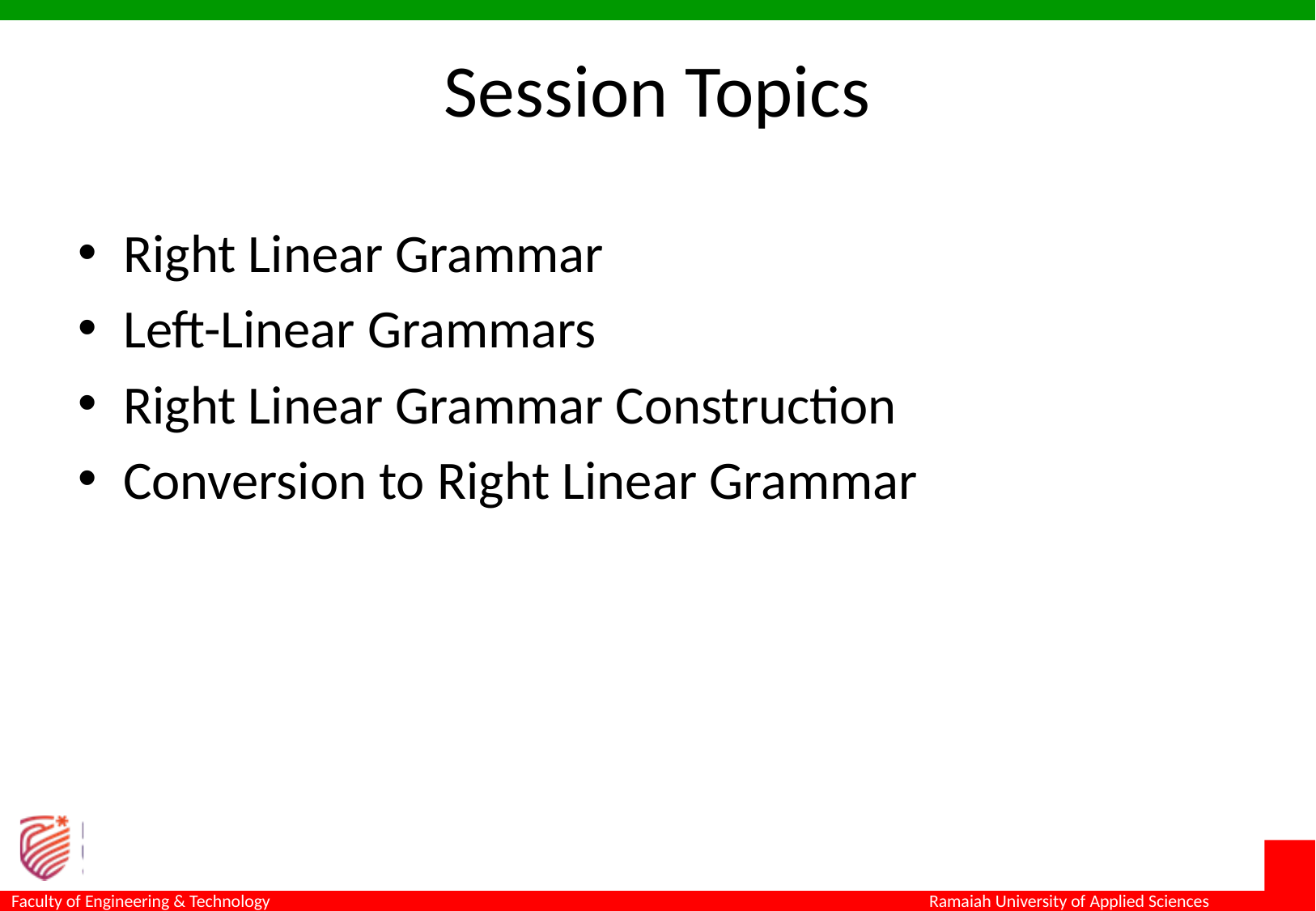

# Session Topics
Right Linear Grammar
Left-Linear Grammars
Right Linear Grammar Construction
Conversion to Right Linear Grammar